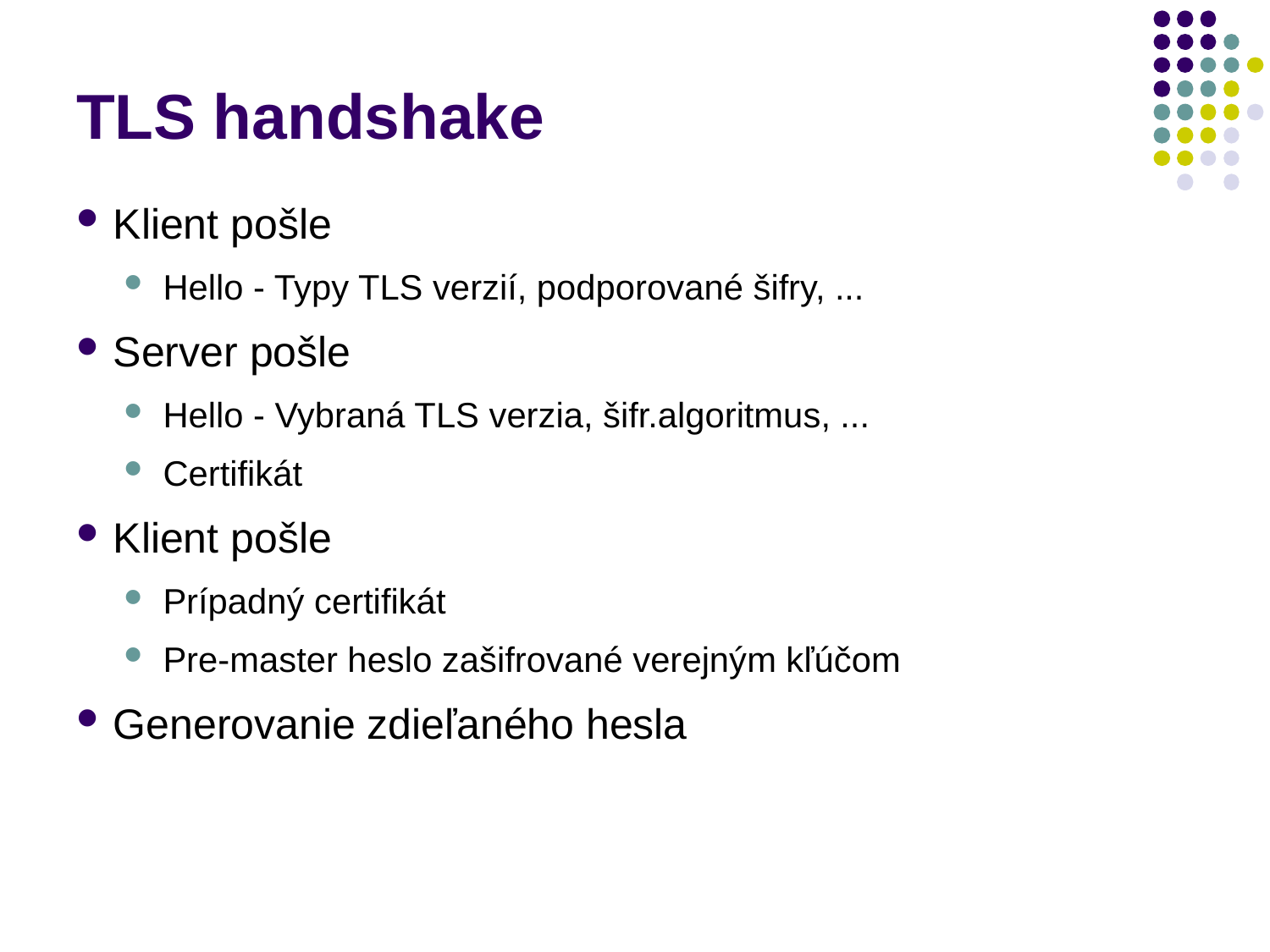

# TLS handshake
Klient pošle
Hello - Typy TLS verzií, podporované šifry, ...
Server pošle
Hello - Vybraná TLS verzia, šifr.algoritmus, ...
Certifikát
Klient pošle
Prípadný certifikát
Pre-master heslo zašifrované verejným kľúčom
Generovanie zdieľaného hesla